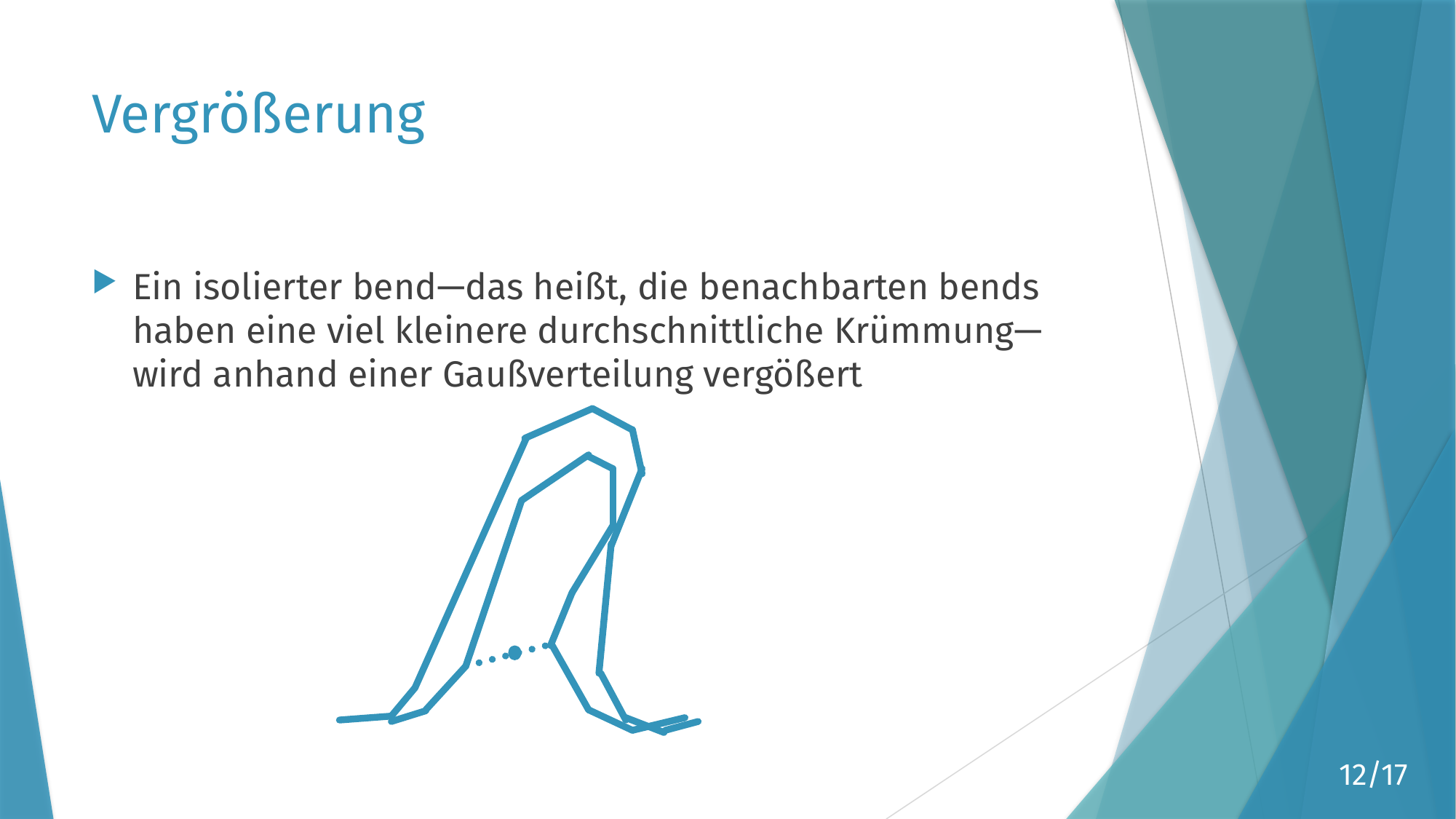

# Vergrößerung
Ein isolierter bend—das heißt, die benachbarten bends haben eine viel kleinere durchschnittliche Krümmung—wird anhand einer Gaußverteilung vergößert

12/17